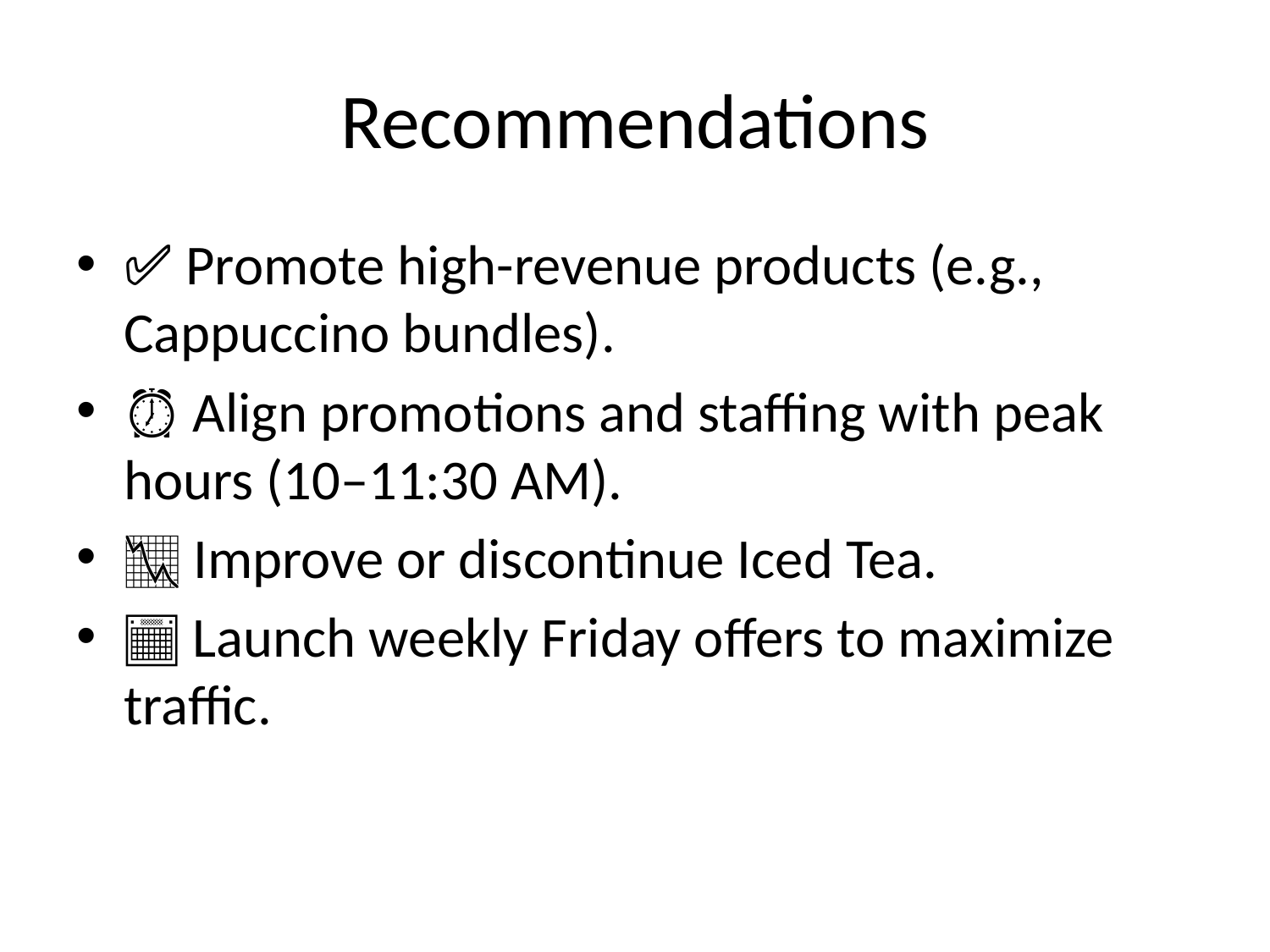

# Recommendations
✅ Promote high-revenue products (e.g., Cappuccino bundles).
⏰ Align promotions and staffing with peak hours (10–11:30 AM).
📉 Improve or discontinue Iced Tea.
📅 Launch weekly Friday offers to maximize traffic.